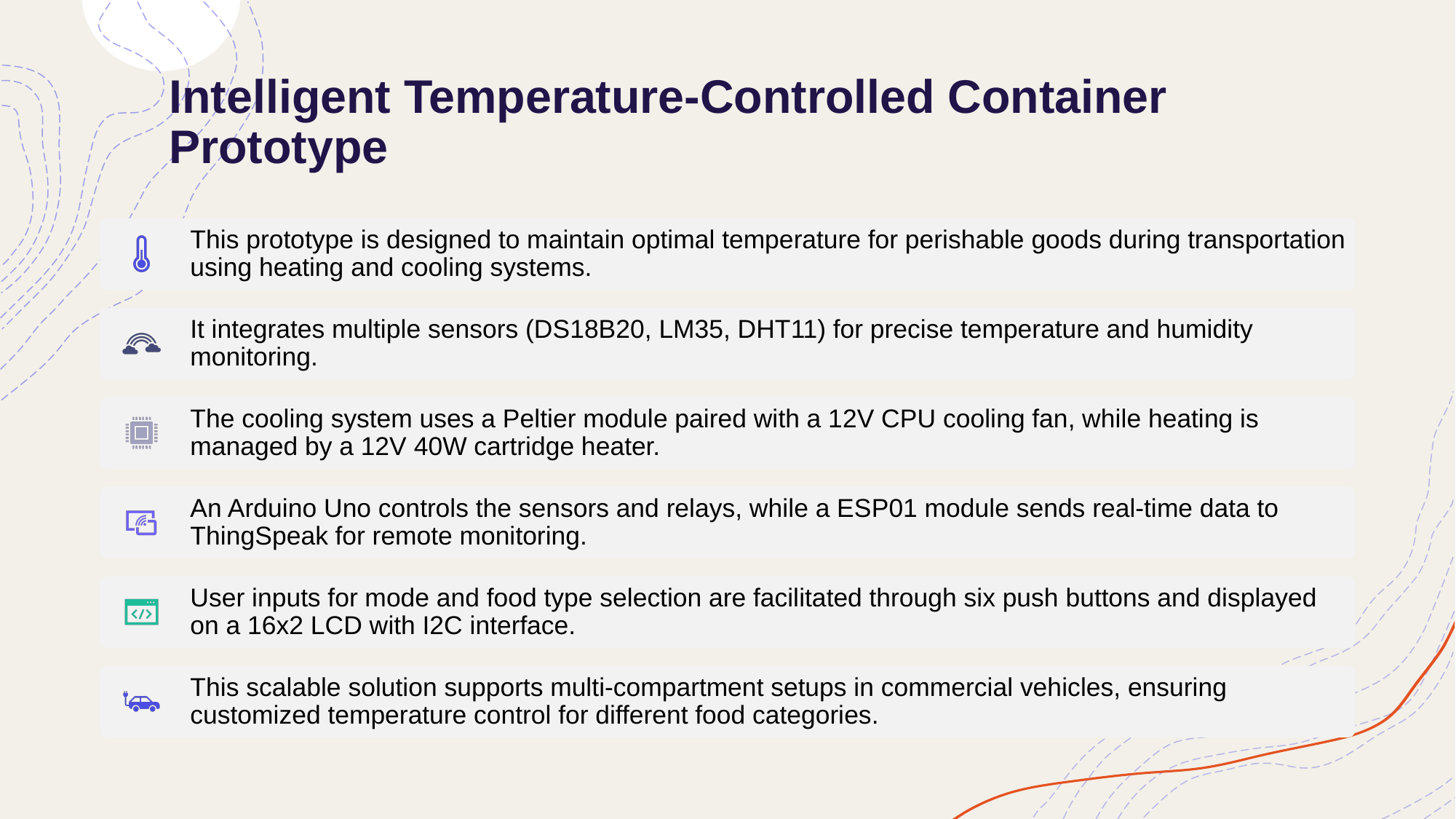

# Intelligent Temperature-Controlled Container Prototype
This prototype is designed to maintain optimal temperature for perishable goods during transportation using heating and cooling systems.
It integrates multiple sensors (DS18B20, LM35, DHT11) for precise temperature and humidity monitoring.
The cooling system uses a Peltier module paired with a 12V CPU cooling fan, while heating is managed by a 12V 40W cartridge heater.
An Arduino Uno controls the sensors and relays, while a ESP01 module sends real-time data to ThingSpeak for remote monitoring.
User inputs for mode and food type selection are facilitated through six push buttons and displayed on a 16x2 LCD with I2C interface.
This scalable solution supports multi-compartment setups in commercial vehicles, ensuring customized temperature control for different food categories.